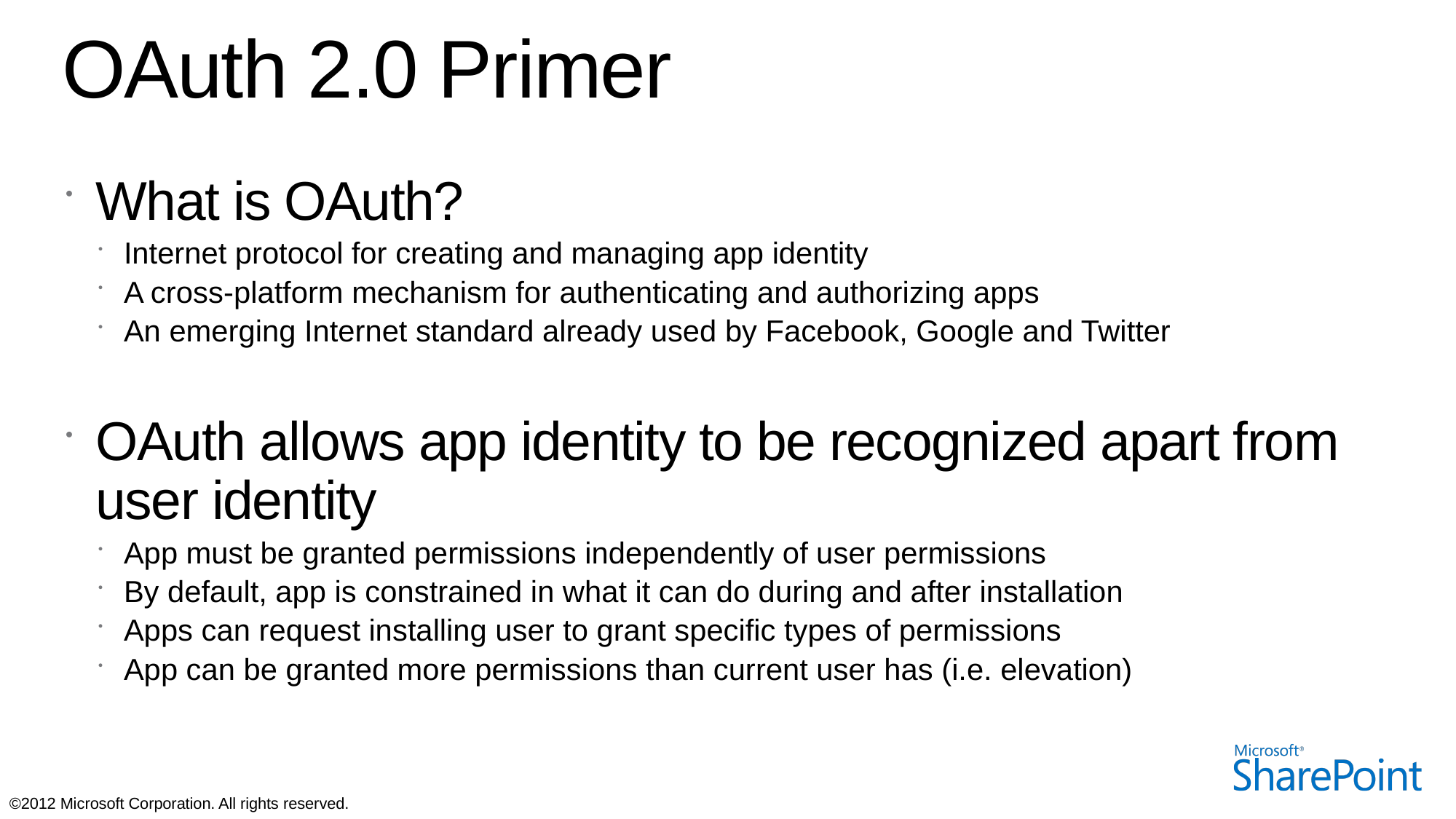

# OAuth 2.0 Primer
What is OAuth?
Internet protocol for creating and managing app identity
A cross-platform mechanism for authenticating and authorizing apps
An emerging Internet standard already used by Facebook, Google and Twitter

OAuth allows app identity to be recognized apart from user identity
App must be granted permissions independently of user permissions
By default, app is constrained in what it can do during and after installation
Apps can request installing user to grant specific types of permissions
App can be granted more permissions than current user has (i.e. elevation)